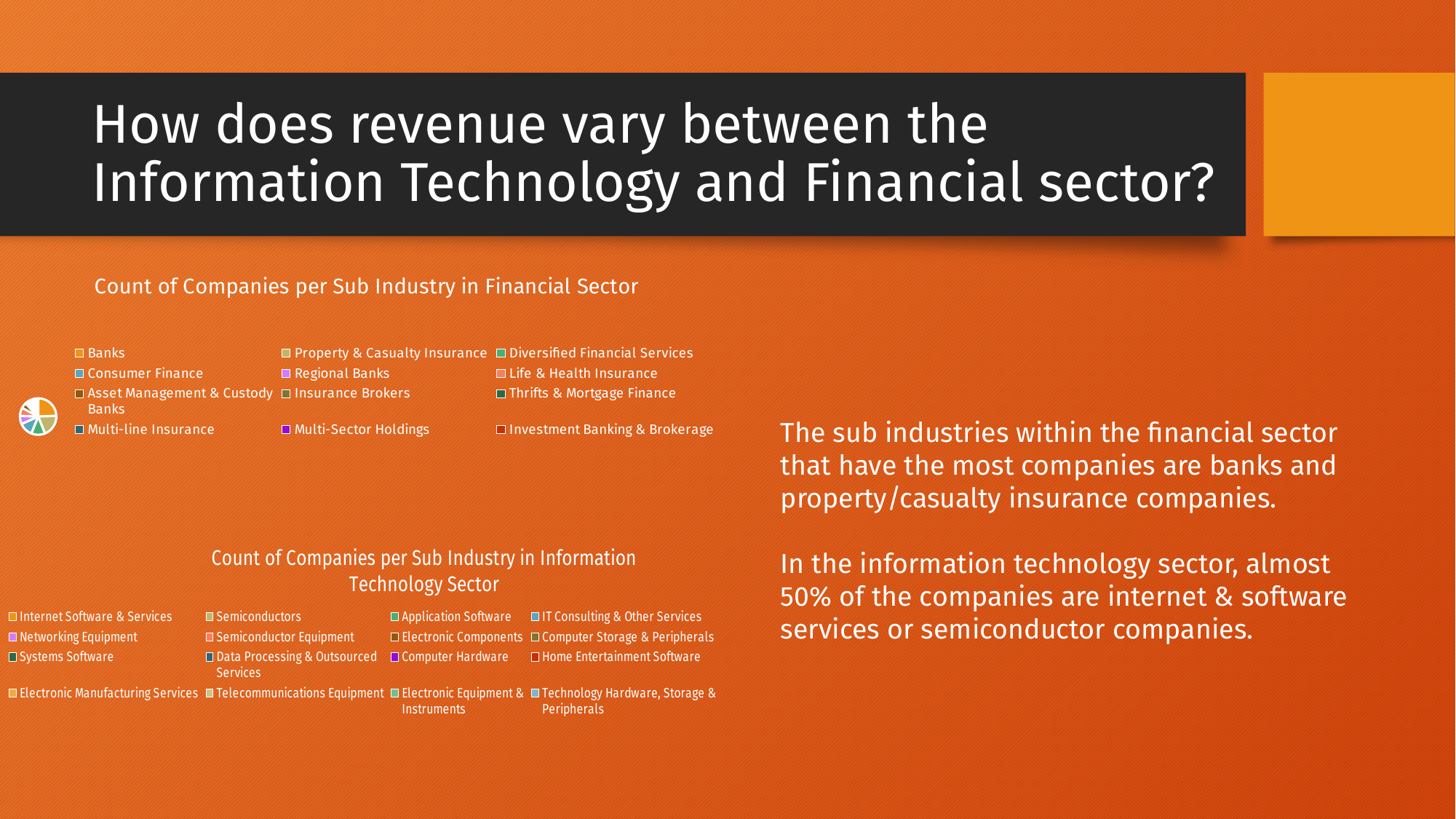

# How does revenue vary between the Information Technology and Financial sector?

### Chart: Count of Companies per Sub Industry in Financial Sector

| Category | Total |
|---|---|
| Banks | 40.0 |
| Property & Casualty Insurance | 32.0 |
| Diversified Financial Services | 20.0 |
| Consumer Finance | 20.0 |
| Regional Banks | 12.0 |
| Life & Health Insurance | 12.0 |
| Asset Management & Custody Banks | 8.0 |
| Insurance Brokers | 4.0 |
| Thrifts & Mortgage Finance | 4.0 |
| Multi-line Insurance | 4.0 |
| Multi-Sector Holdings | 4.0 |
| Investment Banking & Brokerage | 4.0 |
The sub industries within the financial sector that have the most companies are banks and property/casualty insurance companies.

In the information technology sector, almost 50% of the companies are internet & software services or semiconductor companies.

### Chart: Count of Companies per Sub Industry in Information Technology Sector

| Category | Total |
|---|---|
| Internet Software & Services | 64.0 |
| Semiconductors | 49.0 |
| Application Software | 16.0 |
| IT Consulting & Other Services | 14.0 |
| Networking Equipment | 12.0 |
| Semiconductor Equipment | 12.0 |
| Electronic Components | 8.0 |
| Computer Storage & Peripherals | 8.0 |
| Systems Software | 8.0 |
| Data Processing & Outsourced Services | 8.0 |
| Computer Hardware | 8.0 |
| Home Entertainment Software | 8.0 |
| Electronic Manufacturing Services | 4.0 |
| Telecommunications Equipment | 4.0 |
| Electronic Equipment & Instruments | 4.0 |
| Technology Hardware, Storage & Peripherals | 3.0 |